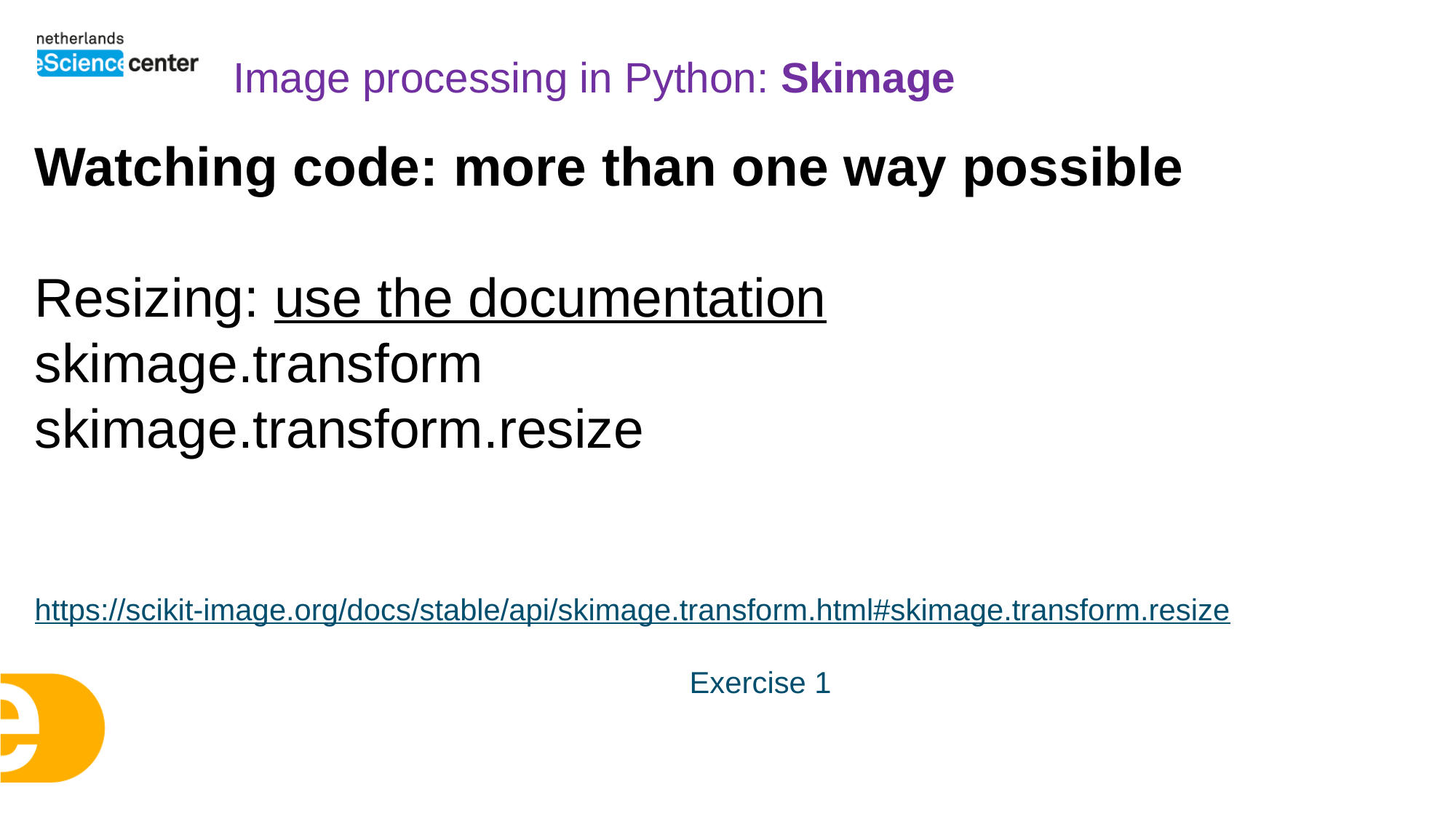

Image processing in Python: Skimage

Watching code: more than one way possible

Resizing: use the documentation
skimage.transform
skimage.transform.resize

https://scikit-image.org/docs/stable/api/skimage.transform.html#skimage.transform.resize

						Exercise 1